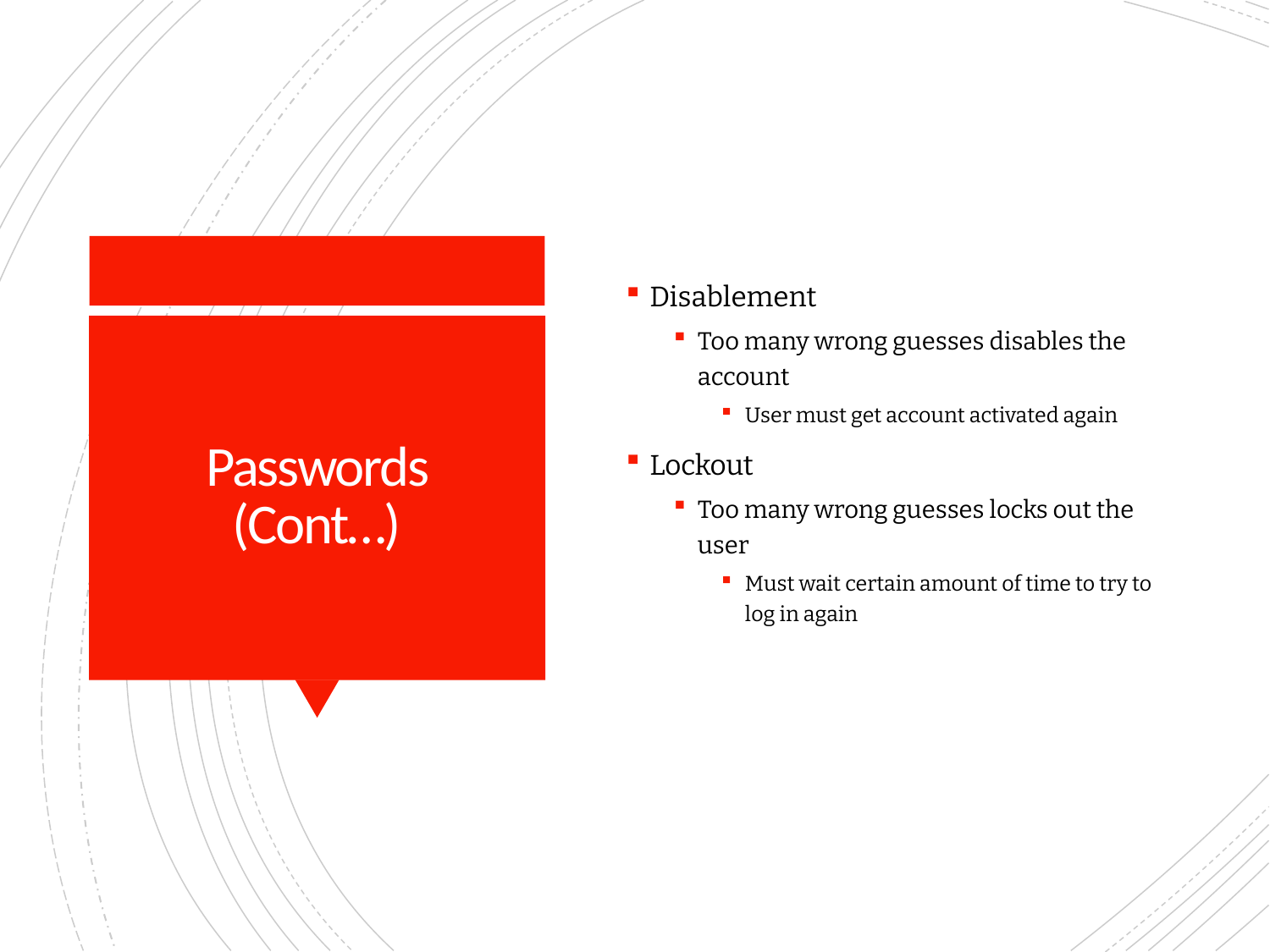

Disablement
Too many wrong guesses disables the account
User must get account activated again
Lockout
Too many wrong guesses locks out the user
Must wait certain amount of time to try to log in again

# Passwords (Cont…)